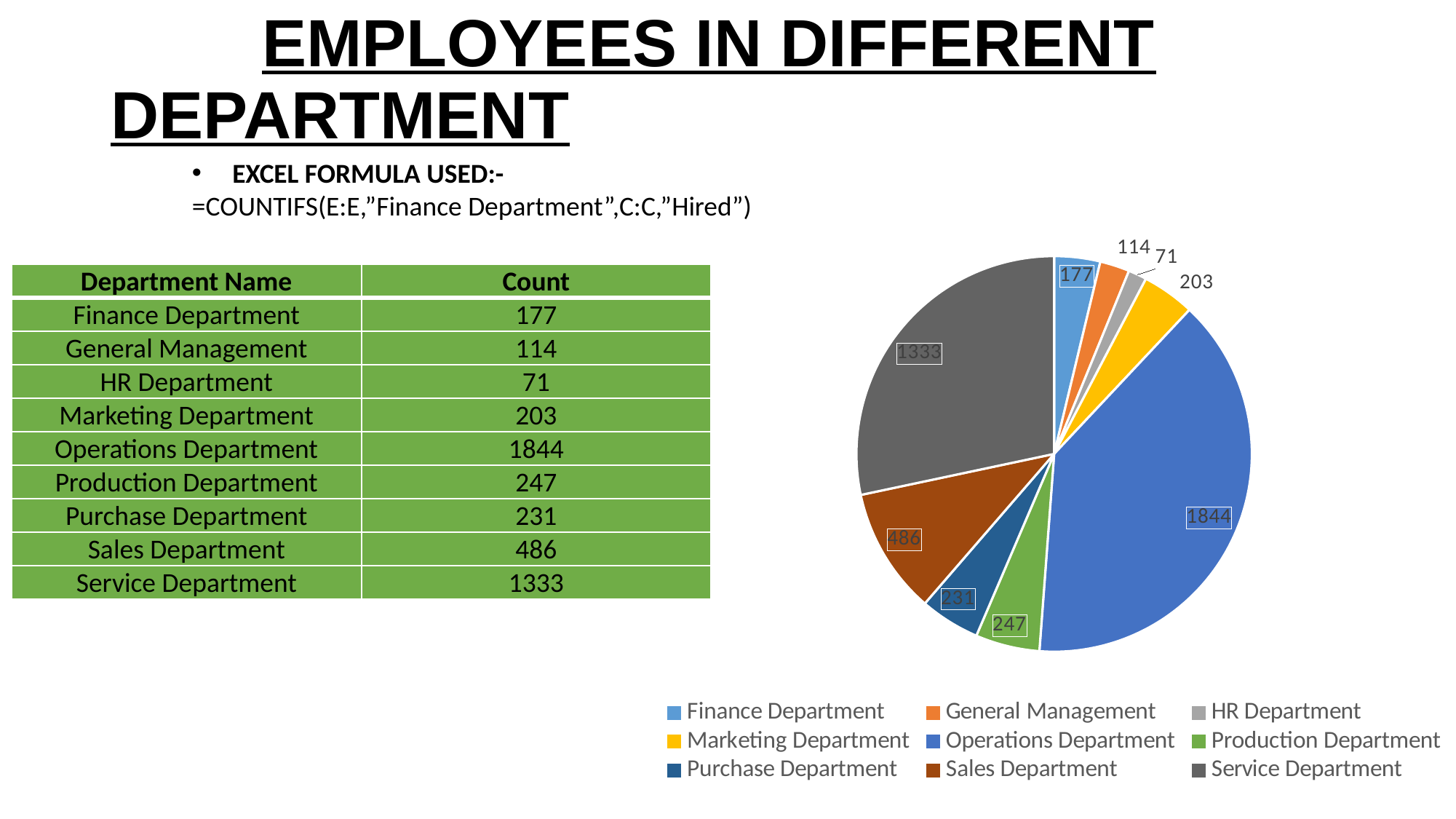

# EMPLOYEES IN DIFFERENT DEPARTMENT
 EXCEL FORMULA USED:-
=COUNTIFS(E:E,”Finance Department”,C:C,”Hired”)

### Chart

| Category |  |
|---|---|
| Finance Department | 177.0 |
| General Management | 114.0 |
| HR Department | 71.0 |
| Marketing Department | 203.0 |
| Operations Department | 1844.0 |
| Production Department | 247.0 |
| Purchase Department | 231.0 |
| Sales Department | 486.0 |
| Service Department | 1333.0 |
| Department Name | Count |
| --- | --- |
| Finance Department | 177 |
| General Management | 114 |
| HR Department | 71 |
| Marketing Department | 203 |
| Operations Department | 1844 |
| Production Department | 247 |
| Purchase Department | 231 |
| Sales Department | 486 |
| Service Department | 1333 |